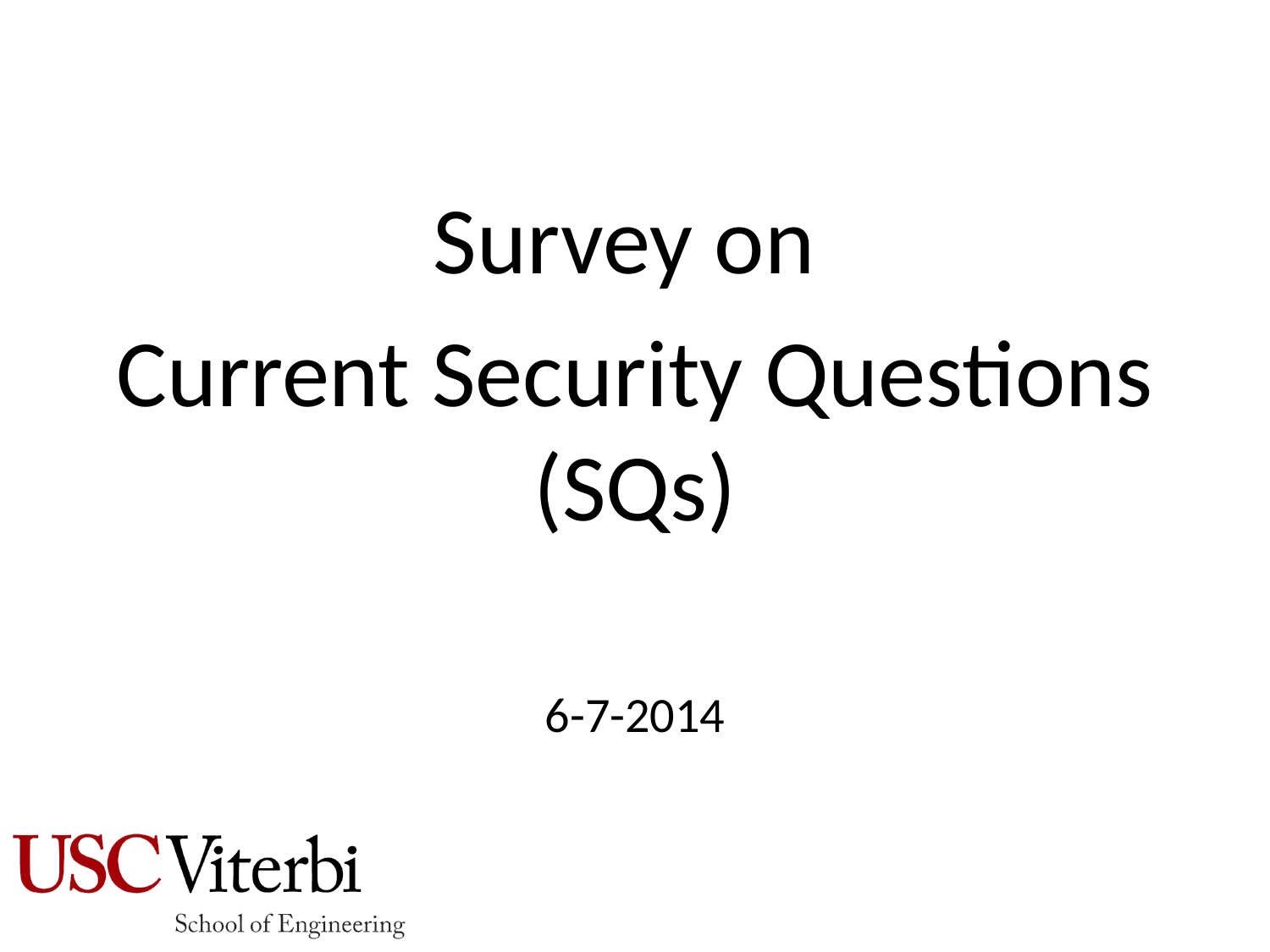

Survey on
Current Security Questions (SQs)

6-7-2014